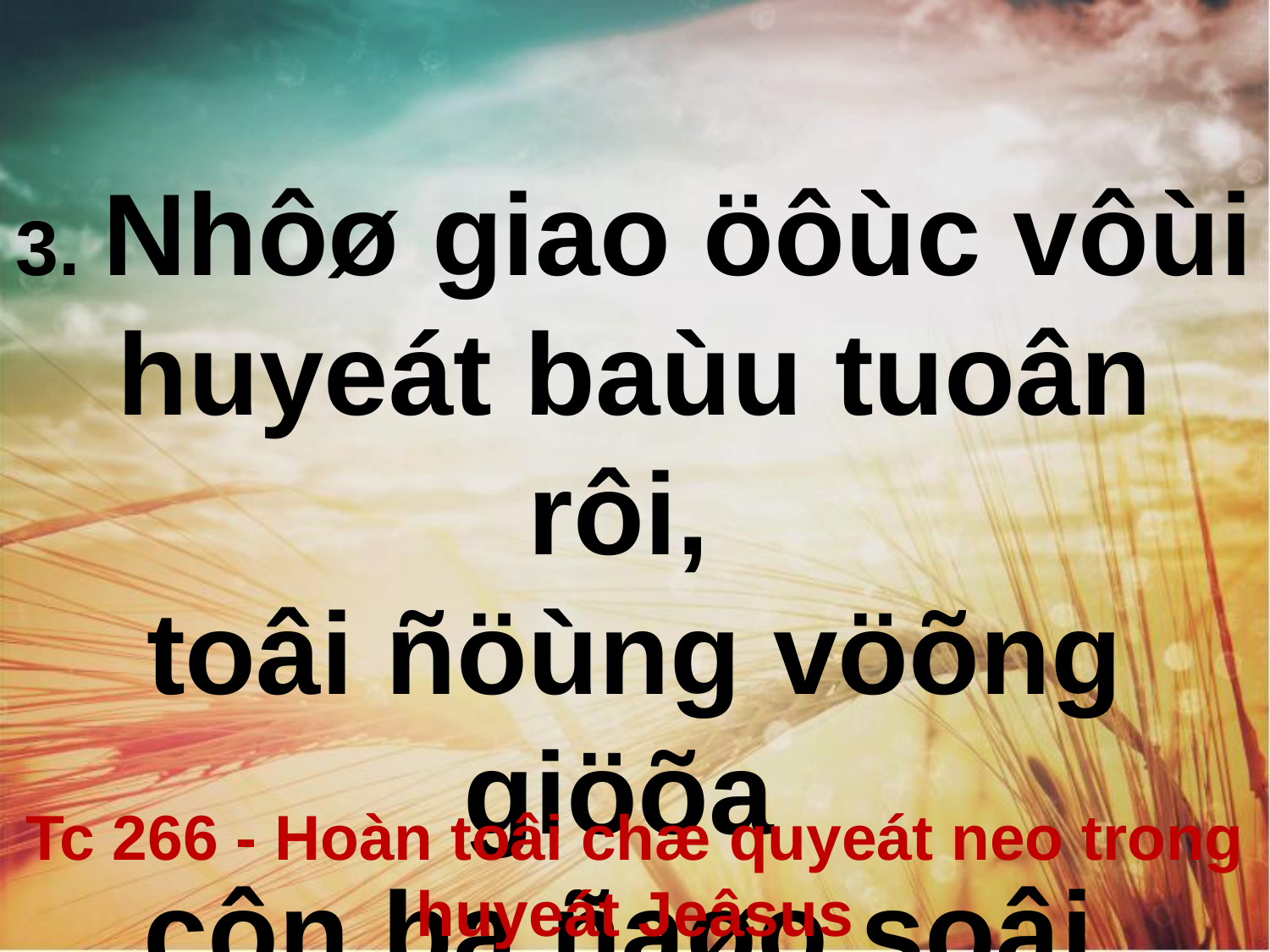

3. Nhôø giao öôùc vôùi huyeát baùu tuoân rôi,
toâi ñöùng vöõng giöõa
côn ba ñaøo soâi.
Tc 266 - Hoàn toâi chæ quyeát neo trong huyeát Jeâsus